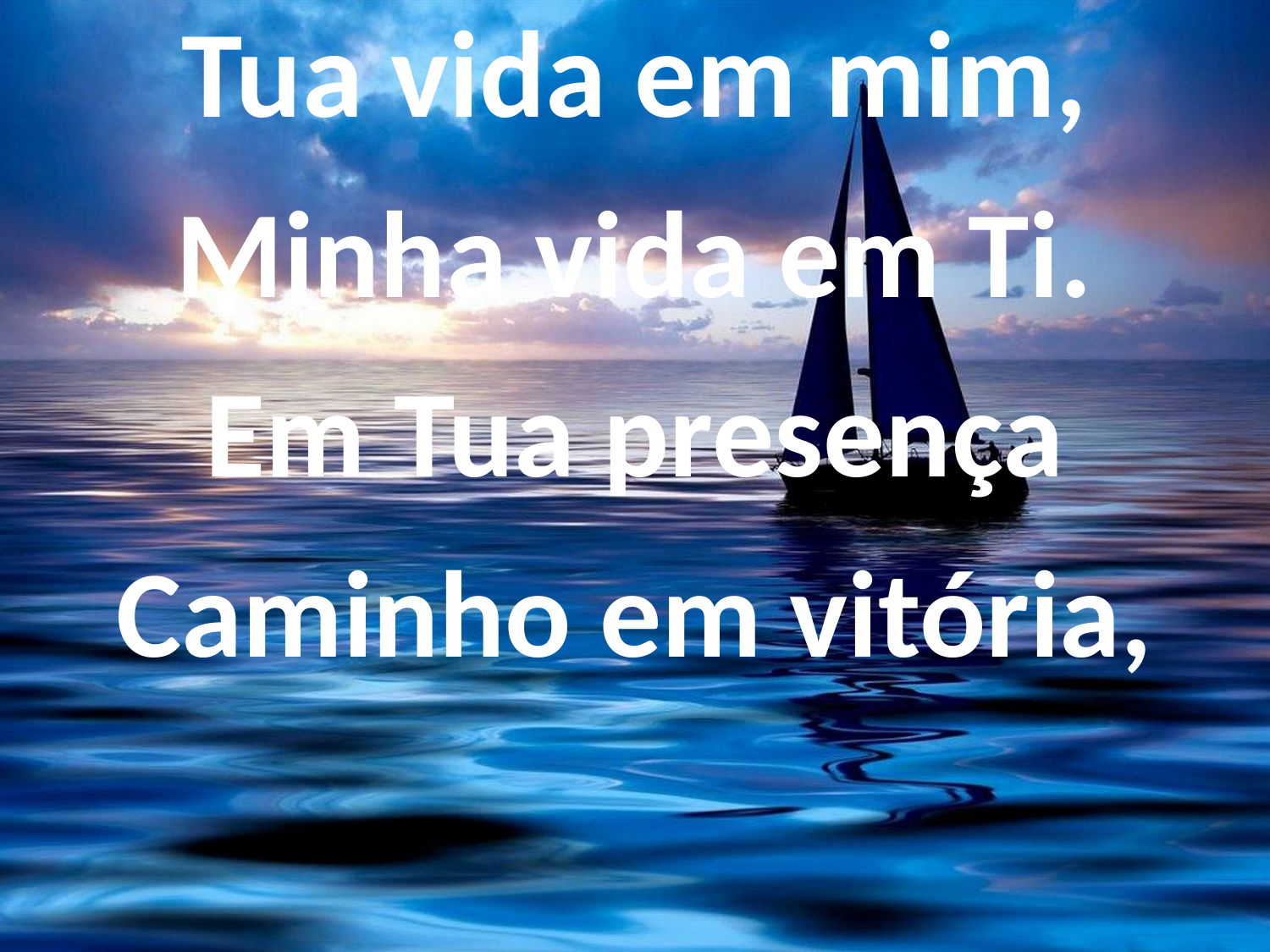

Tua vida em mim,
Minha vida em Ti.
Em Tua presença
Caminho em vitória,